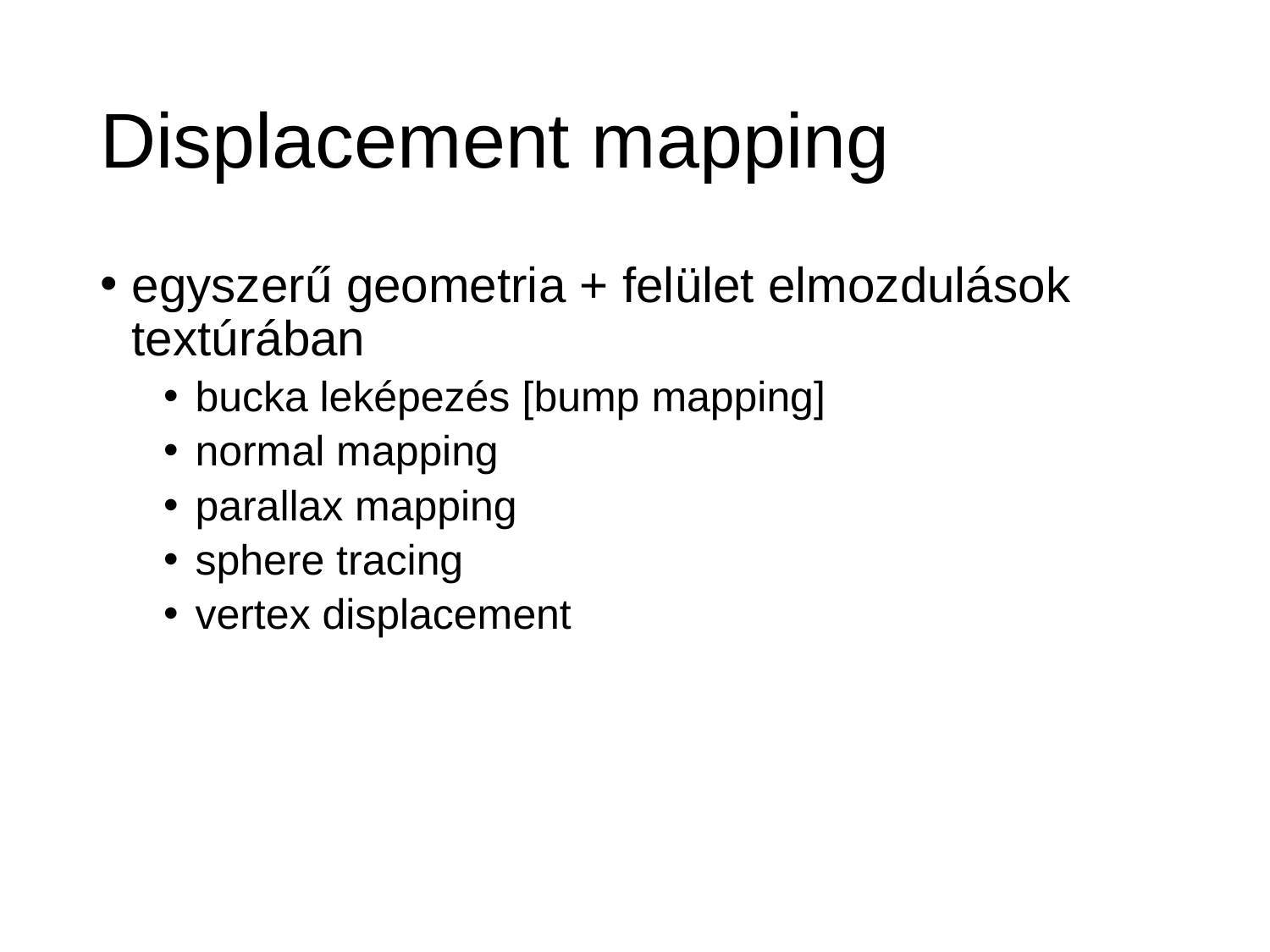

# Displacement mapping
egyszerű geometria + felület elmozdulások textúrában
bucka leképezés [bump mapping]
normal mapping
parallax mapping
sphere tracing
vertex displacement